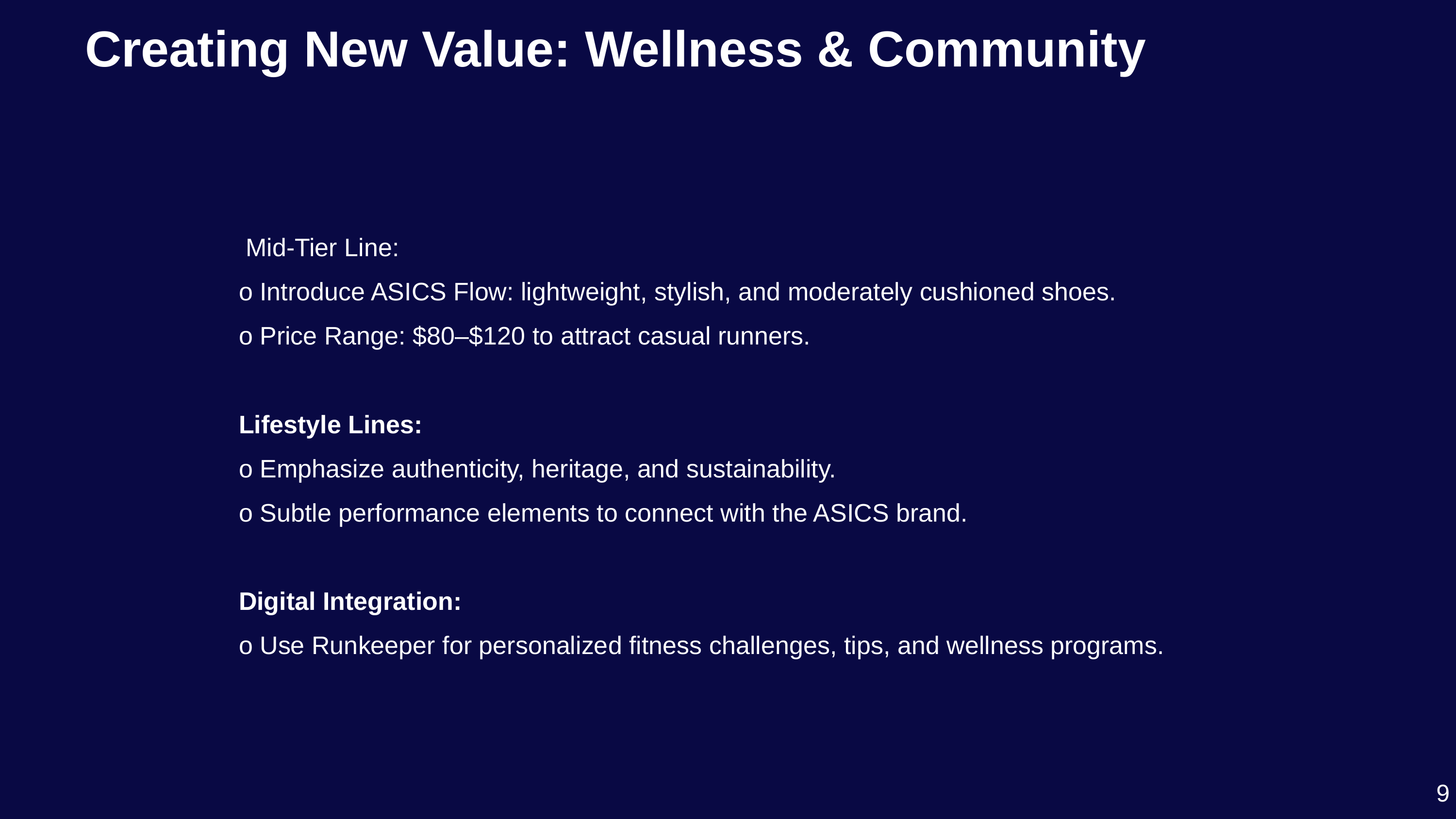

Creating New Value: Wellness & Community
 Mid-Tier Line:
o Introduce ASICS Flow: lightweight, stylish, and moderately cushioned shoes.
o Price Range: $80–$120 to attract casual runners.

Lifestyle Lines:
o Emphasize authenticity, heritage, and sustainability.
o Subtle performance elements to connect with the ASICS brand.

Digital Integration:
o Use Runkeeper for personalized fitness challenges, tips, and wellness programs.
9